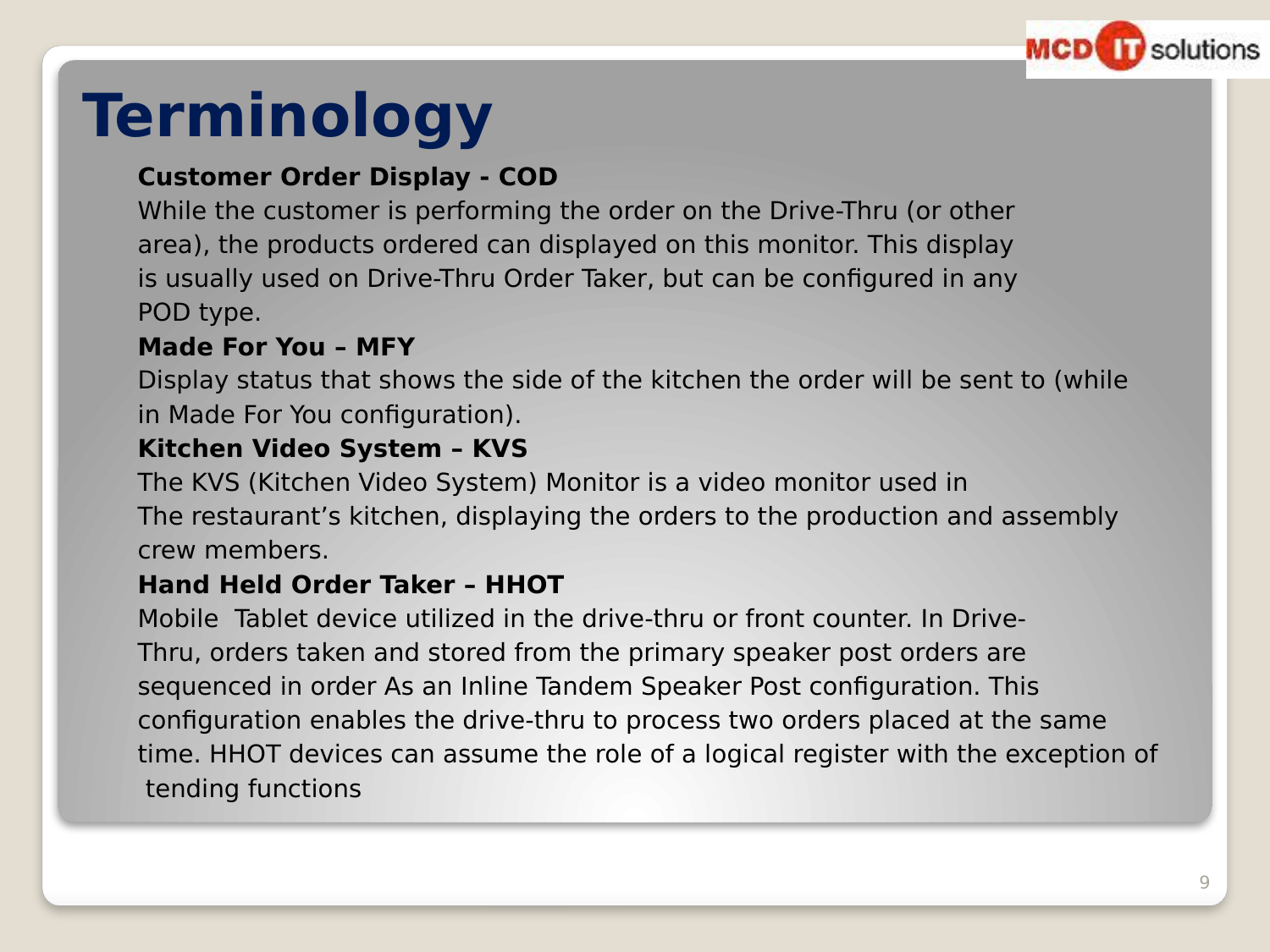

# Terminology
Customer Order Display - COD
While the customer is performing the order on the Drive-Thru (or other
area), the products ordered can displayed on this monitor. This display
is usually used on Drive-Thru Order Taker, but can be configured in any
POD type.
Made For You – MFY
Display status that shows the side of the kitchen the order will be sent to (while
in Made For You configuration).
Kitchen Video System – KVS
The KVS (Kitchen Video System) Monitor is a video monitor used in
The restaurant’s kitchen, displaying the orders to the production and assembly
crew members.
Hand Held Order Taker – HHOT
Mobile  Tablet device utilized in the drive-thru or front counter. In Drive-
Thru, orders taken and stored from the primary speaker post orders are
sequenced in order As an Inline Tandem Speaker Post configuration. This
configuration enables the drive-thru to process two orders placed at the same
time. HHOT devices can assume the role of a logical register with the exception of
 tending functions
9